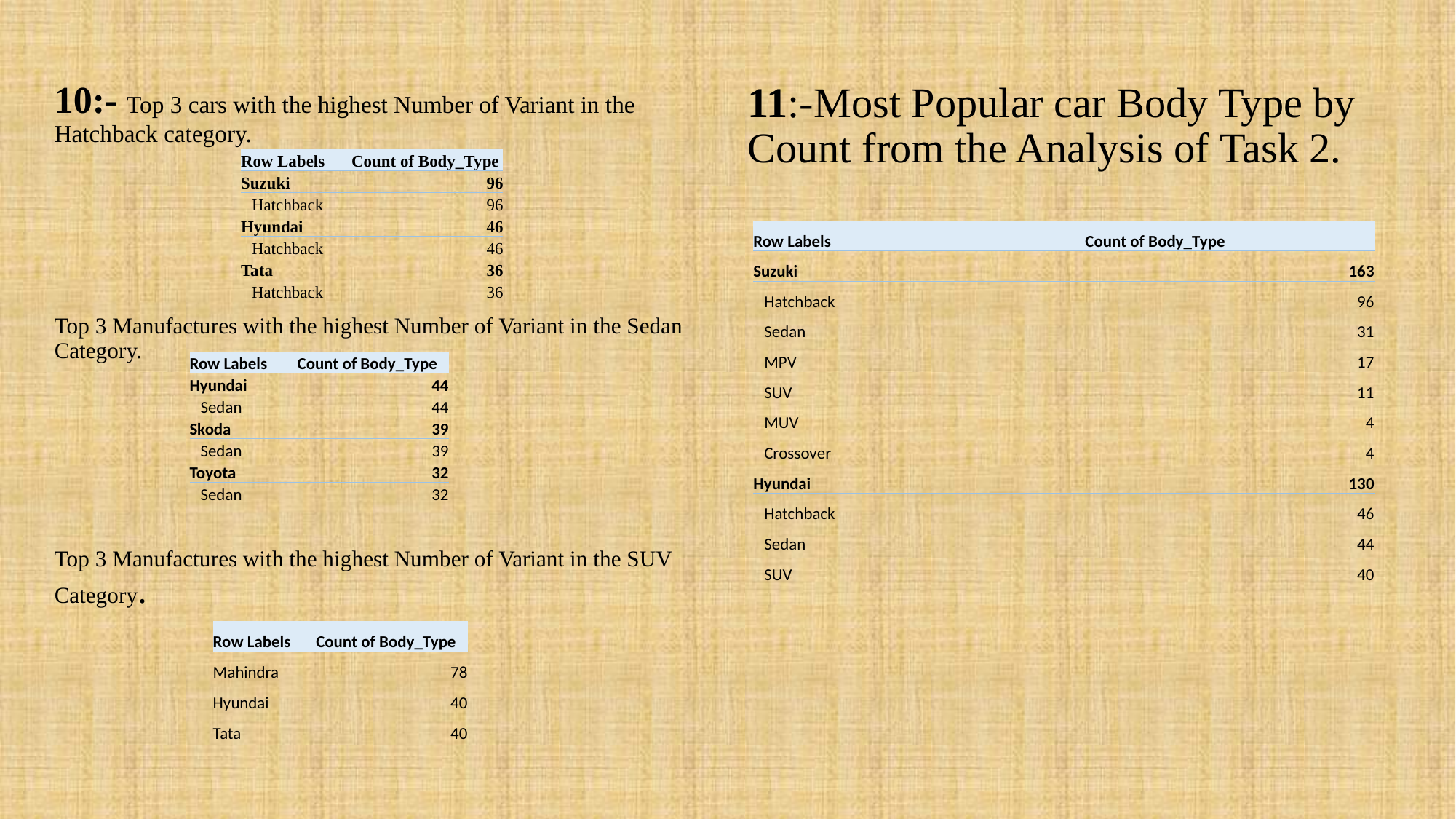

10:- Top 3 cars with the highest Number of Variant in the Hatchback category.

Top 3 Manufactures with the highest Number of Variant in the Sedan Category.

Top 3 Manufactures with the highest Number of Variant in the SUV Category.

11:-Most Popular car Body Type by Count from the Analysis of Task 2.
| Row Labels | Count of Body\_Type |
| --- | --- |
| Suzuki | 96 |
| Hatchback | 96 |
| Hyundai | 46 |
| Hatchback | 46 |
| Tata | 36 |
| Hatchback | 36 |
| Row Labels | Count of Body\_Type |
| --- | --- |
| Suzuki | 163 |
| Hatchback | 96 |
| Sedan | 31 |
| MPV | 17 |
| SUV | 11 |
| MUV | 4 |
| Crossover | 4 |
| Hyundai | 130 |
| Hatchback | 46 |
| Sedan | 44 |
| SUV | 40 |
| Row Labels | Count of Body\_Type |
| --- | --- |
| Hyundai | 44 |
| Sedan | 44 |
| Skoda | 39 |
| Sedan | 39 |
| Toyota | 32 |
| Sedan | 32 |
| Row Labels | Count of Body\_Type |
| --- | --- |
| Mahindra | 78 |
| Hyundai | 40 |
| Tata | 40 |